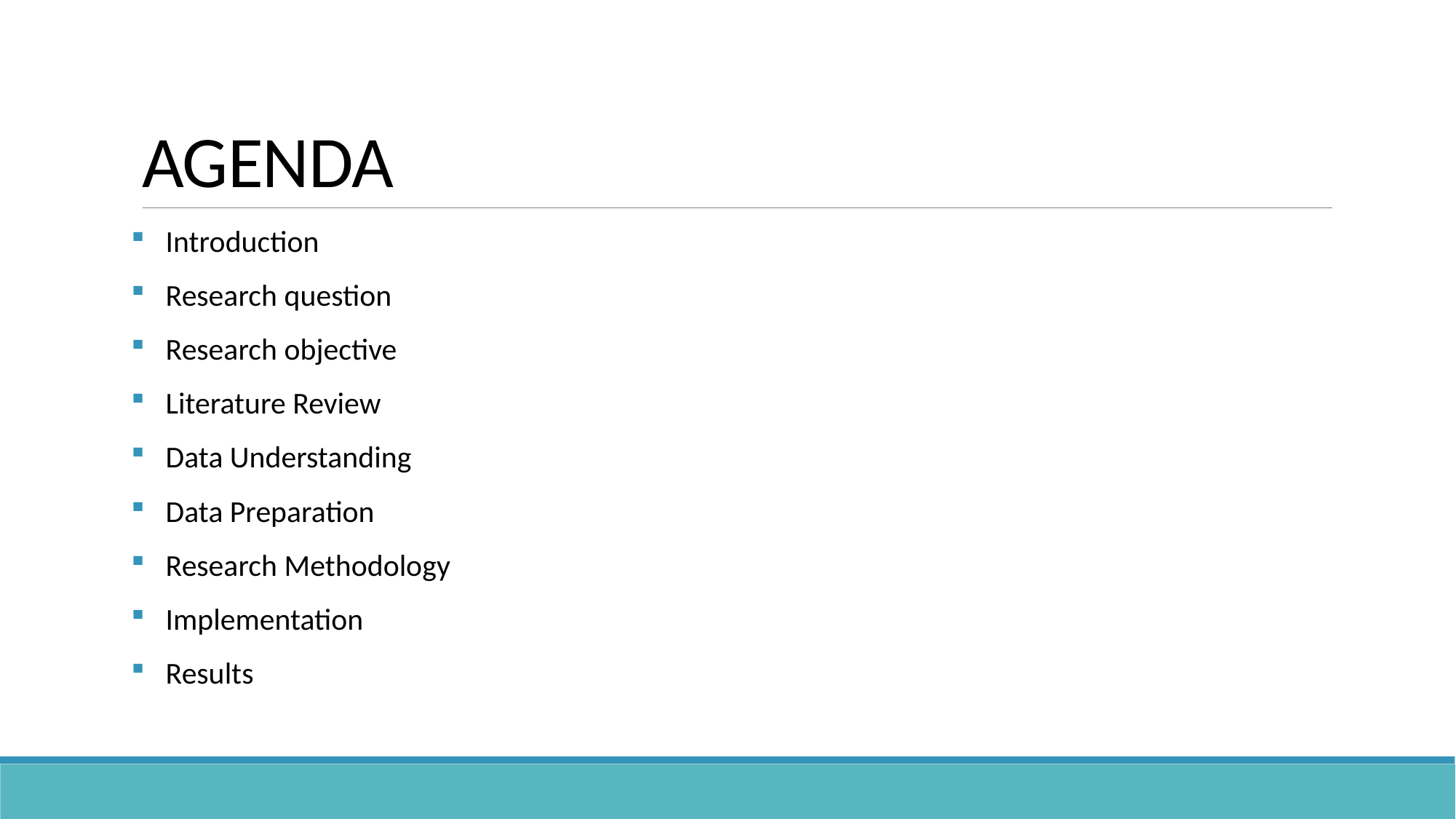

# AGENDA
   Introduction
   Research question
   Research objective
   Literature Review
   Data Understanding
   Data Preparation
   Research Methodology
   Implementation
   Results